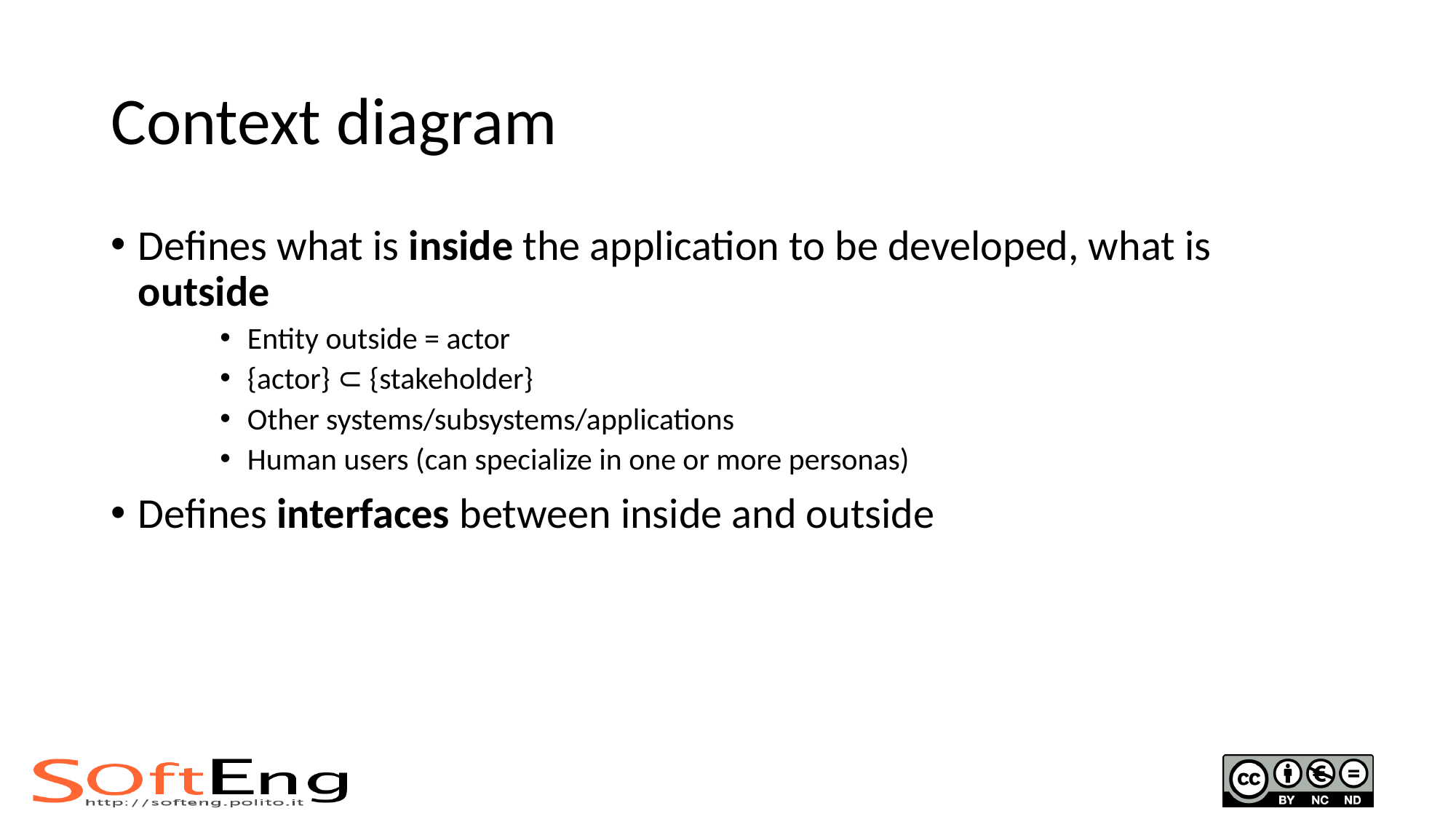

# Context diagram
Defines what is inside the application to be developed, what is outside
Entity outside = actor
{actor} ⊂ {stakeholder}
Other systems/subsystems/applications
Human users (can specialize in one or more personas)
Defines interfaces between inside and outside